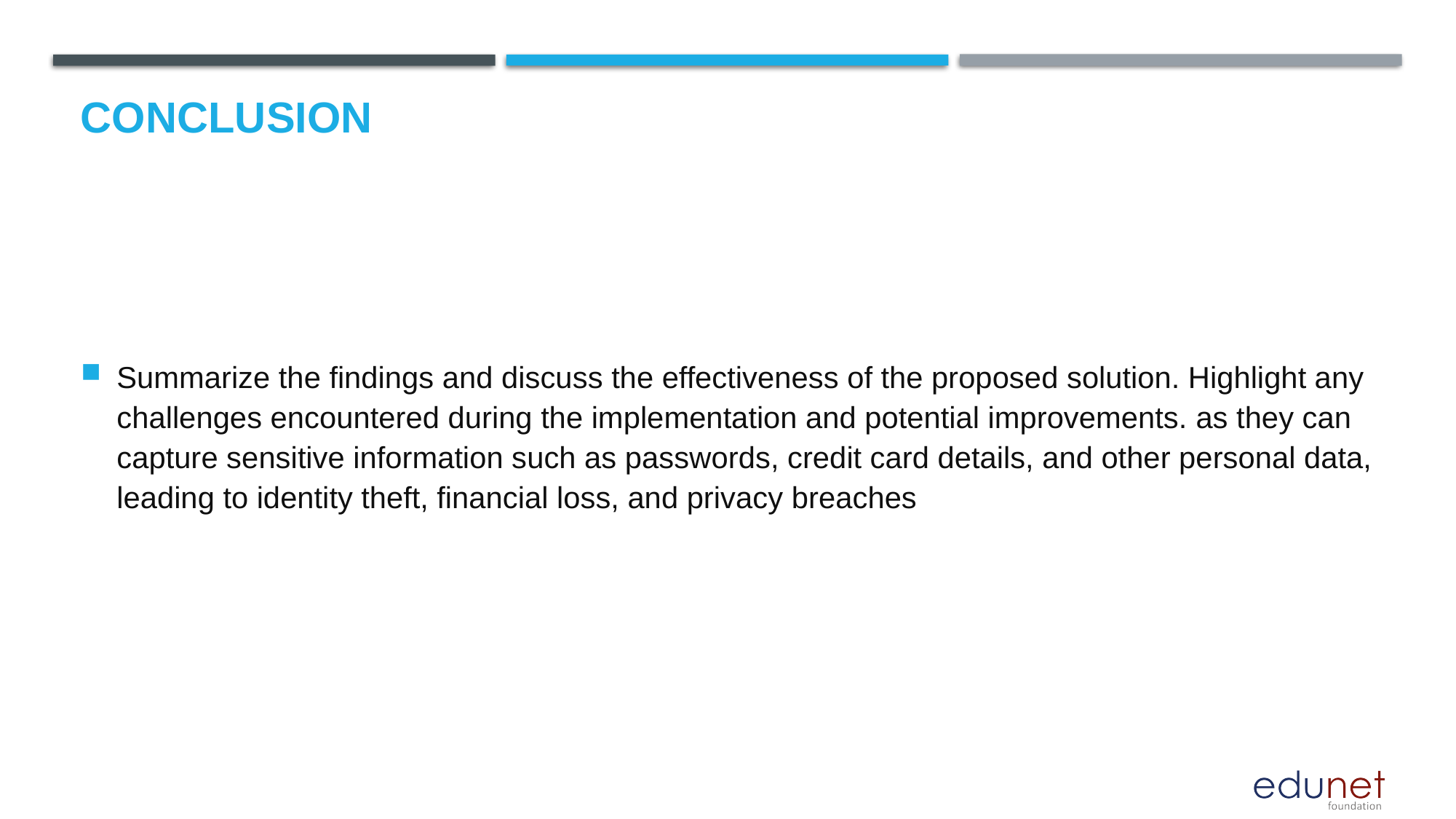

# Conclusion
Summarize the findings and discuss the effectiveness of the proposed solution. Highlight any challenges encountered during the implementation and potential improvements. as they can capture sensitive information such as passwords, credit card details, and other personal data, leading to identity theft, financial loss, and privacy breaches